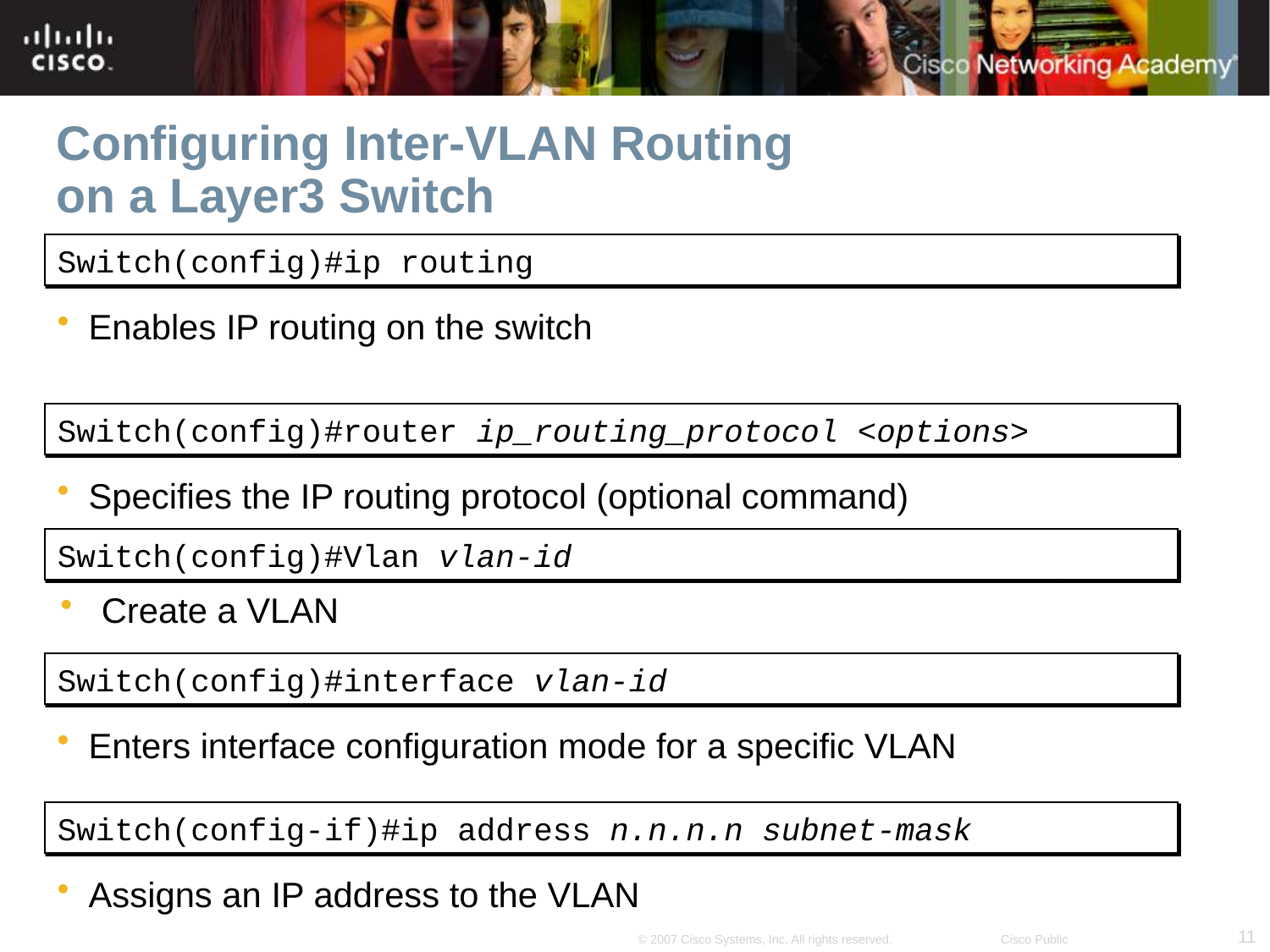

# Configuring Inter-VLAN Routing on a Layer3 Switch
Switch(config)#ip routing
Enables IP routing on the switch
Switch(config)#router ip_routing_protocol <options>
Specifies the IP routing protocol (optional command)
Switch(config)#Vlan vlan-id
 Create a VLAN
Switch(config)#interface vlan-id
Enters interface configuration mode for a specific VLAN
Switch(config-if)#ip address n.n.n.n subnet-mask
Assigns an IP address to the VLAN